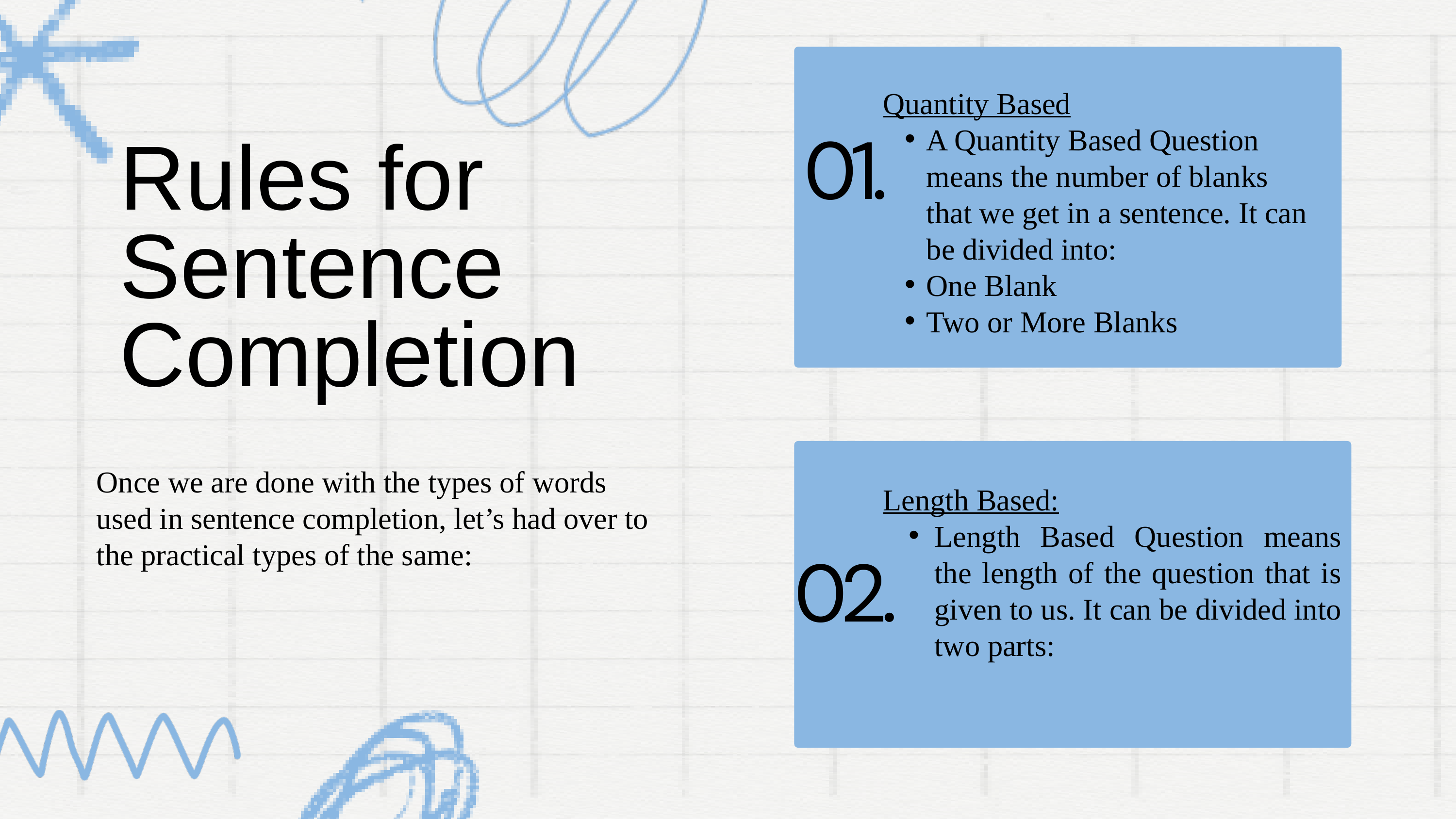

Quantity Based
A Quantity Based Question means the number of blanks that we get in a sentence. It can be divided into:
One Blank
Two or More Blanks

01.
Rules for Sentence Completion

Once we are done with the types of words used in sentence completion, let’s had over to the practical types of the same:

Length Based:
Length Based Question means the length of the question that is given to us. It can be divided into two parts:

02.